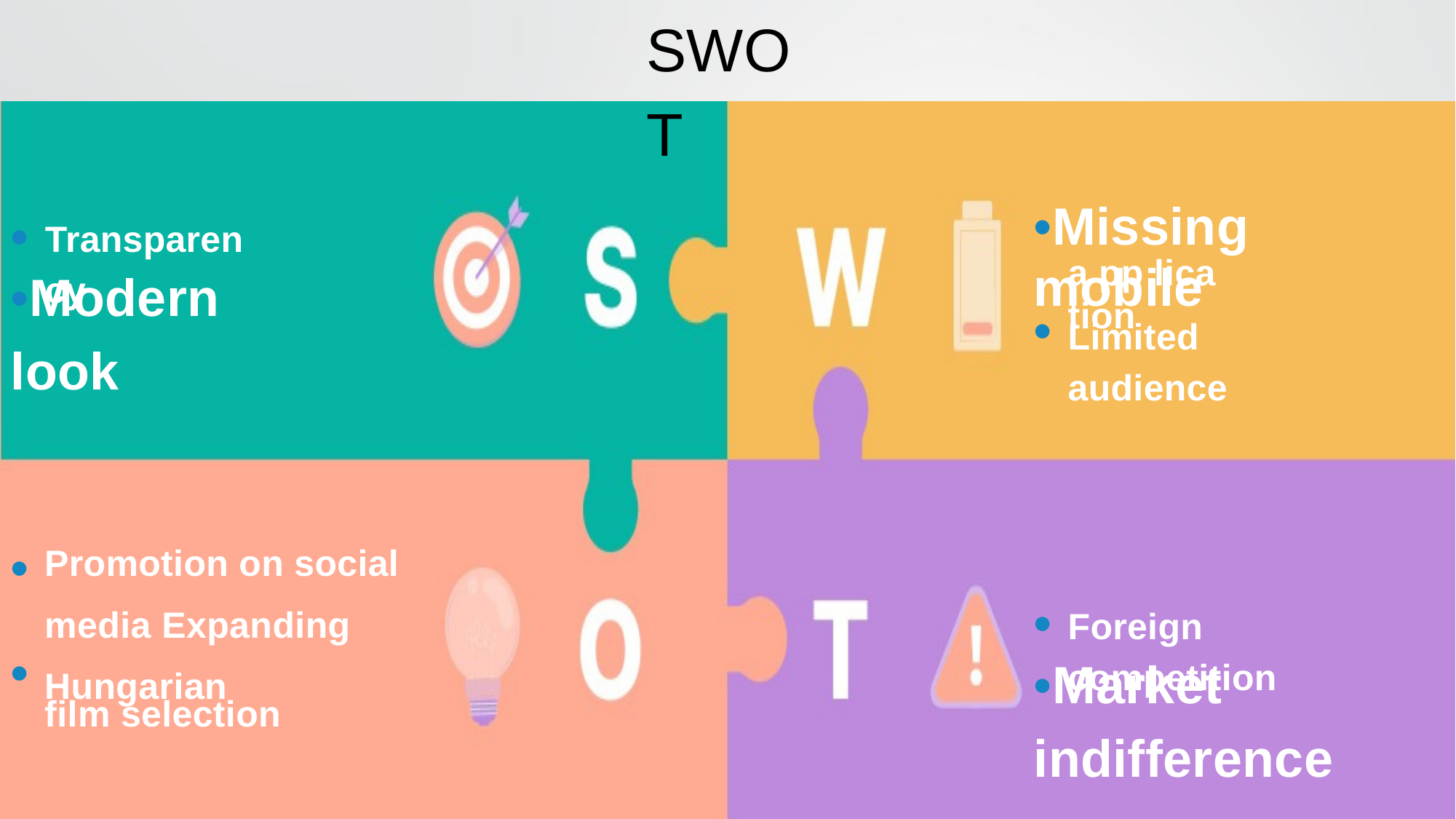

SWOT

•
•Missing mobile
Transparency

a pp lica tion
•Modern look
•
Limited audience
• •
Promotion on social
media Expanding Hungarian
film selection
•
Foreign competition
•Market indifference